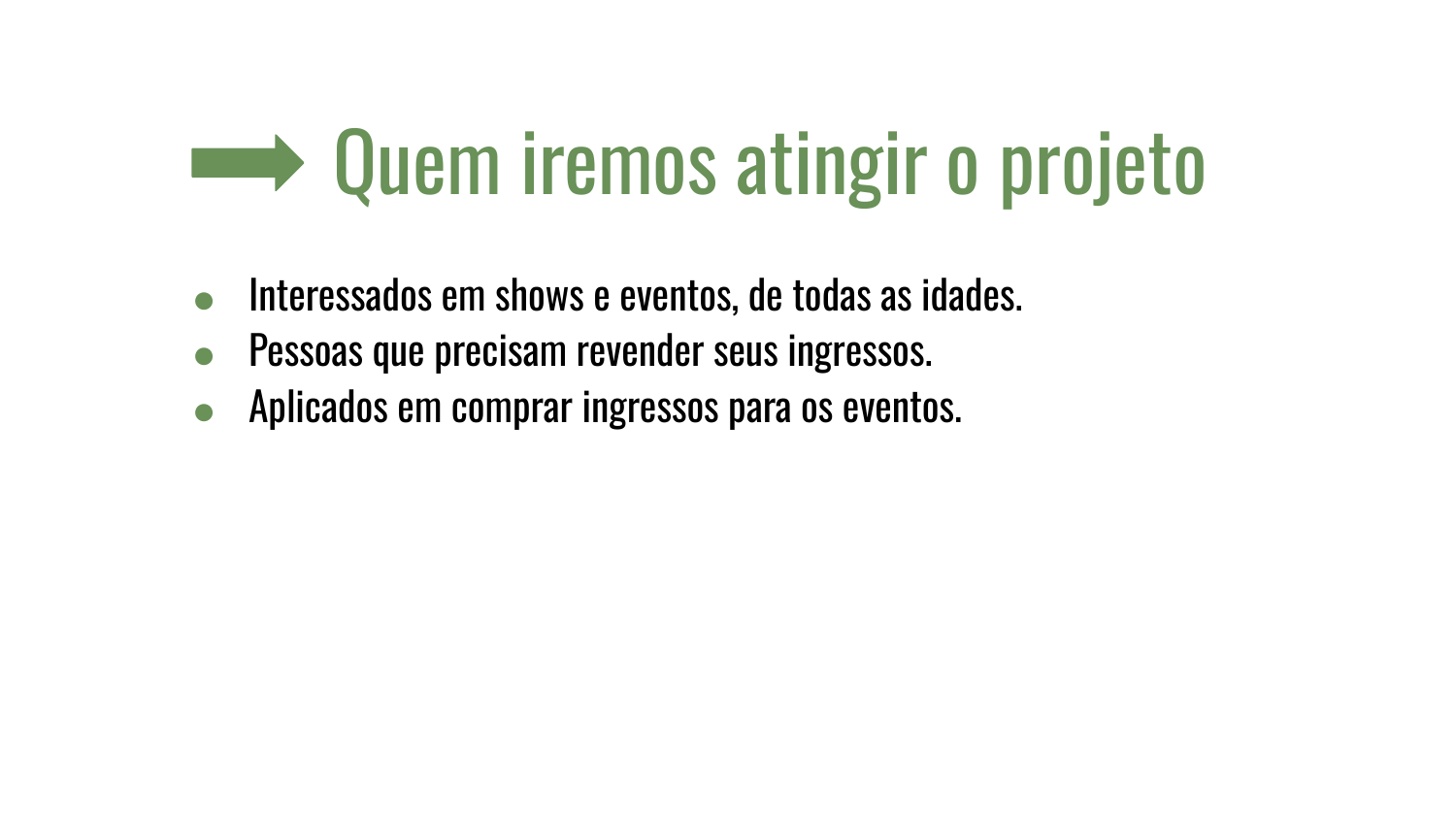

# Quem iremos atingir o projeto

Interessados em shows e eventos, de todas as idades.
Pessoas que precisam revender seus ingressos.
Aplicados em comprar ingressos para os eventos.